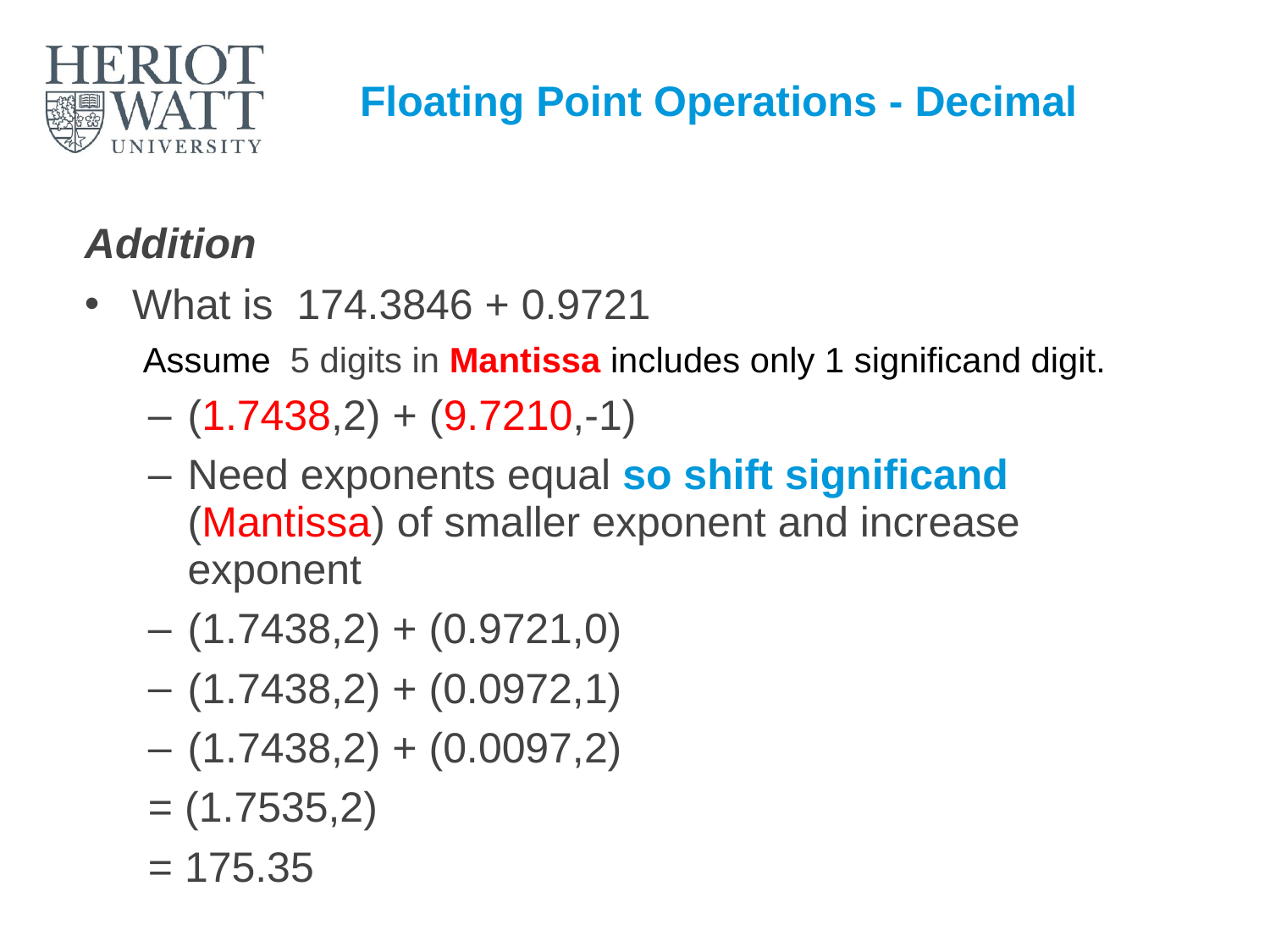

# Floating Point Operations - Decimal
Addition
What is  174.3846 + 0.9721
      Assume  5 digits in Mantissa includes only 1 significand digit.
(1.7438,2) + (9.7210,-1)
Need exponents equal so shift significand (Mantissa) of smaller exponent and increase exponent
(1.7438,2) + (0.9721,0)
(1.7438,2) + (0.0972,1)
(1.7438,2) + (0.0097,2)
= (1.7535,2)
= 175.35